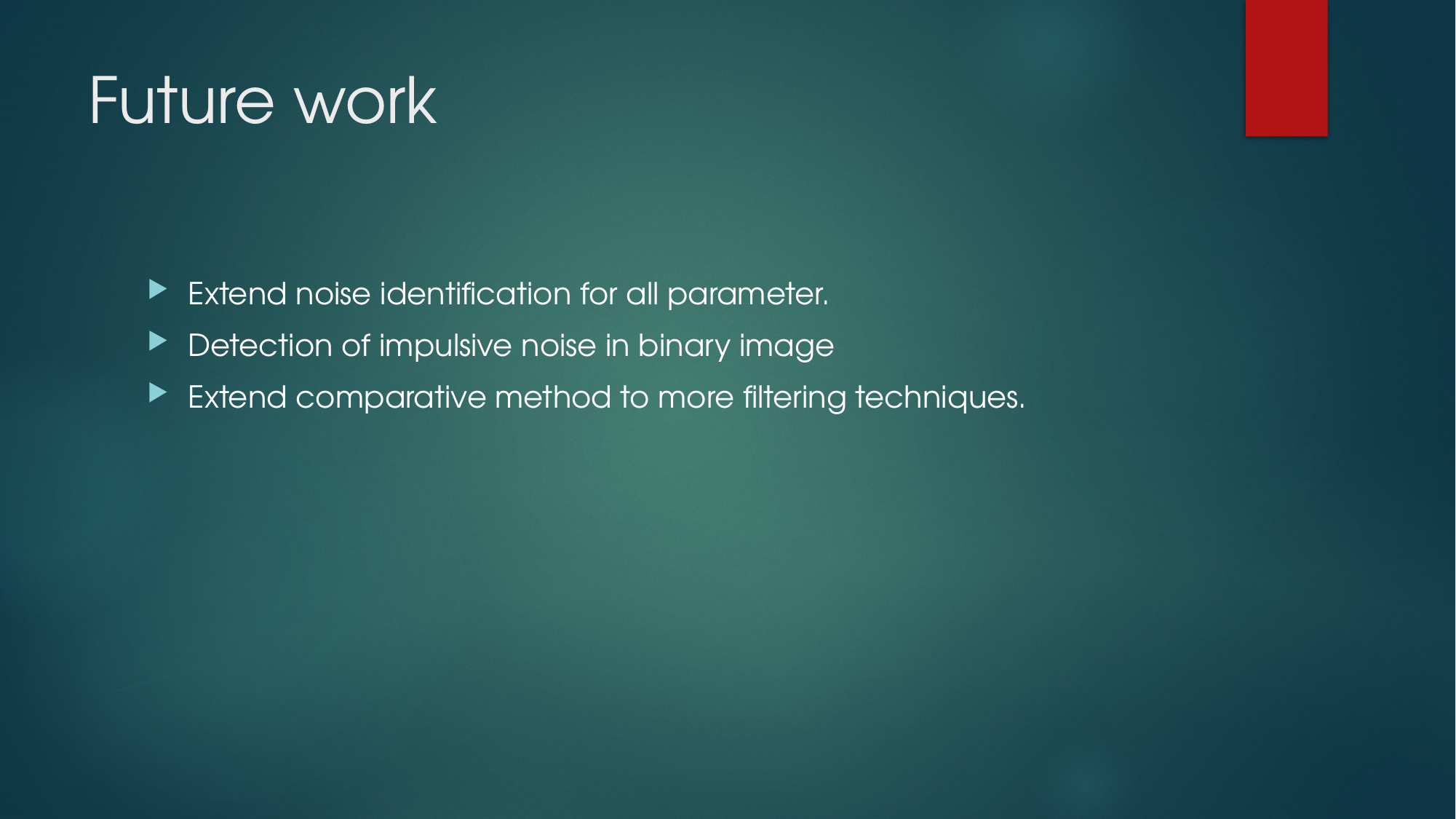

# Future work
Extend noise identification for all parameter.
Detection of impulsive noise in binary image
Extend comparative method to more filtering techniques.